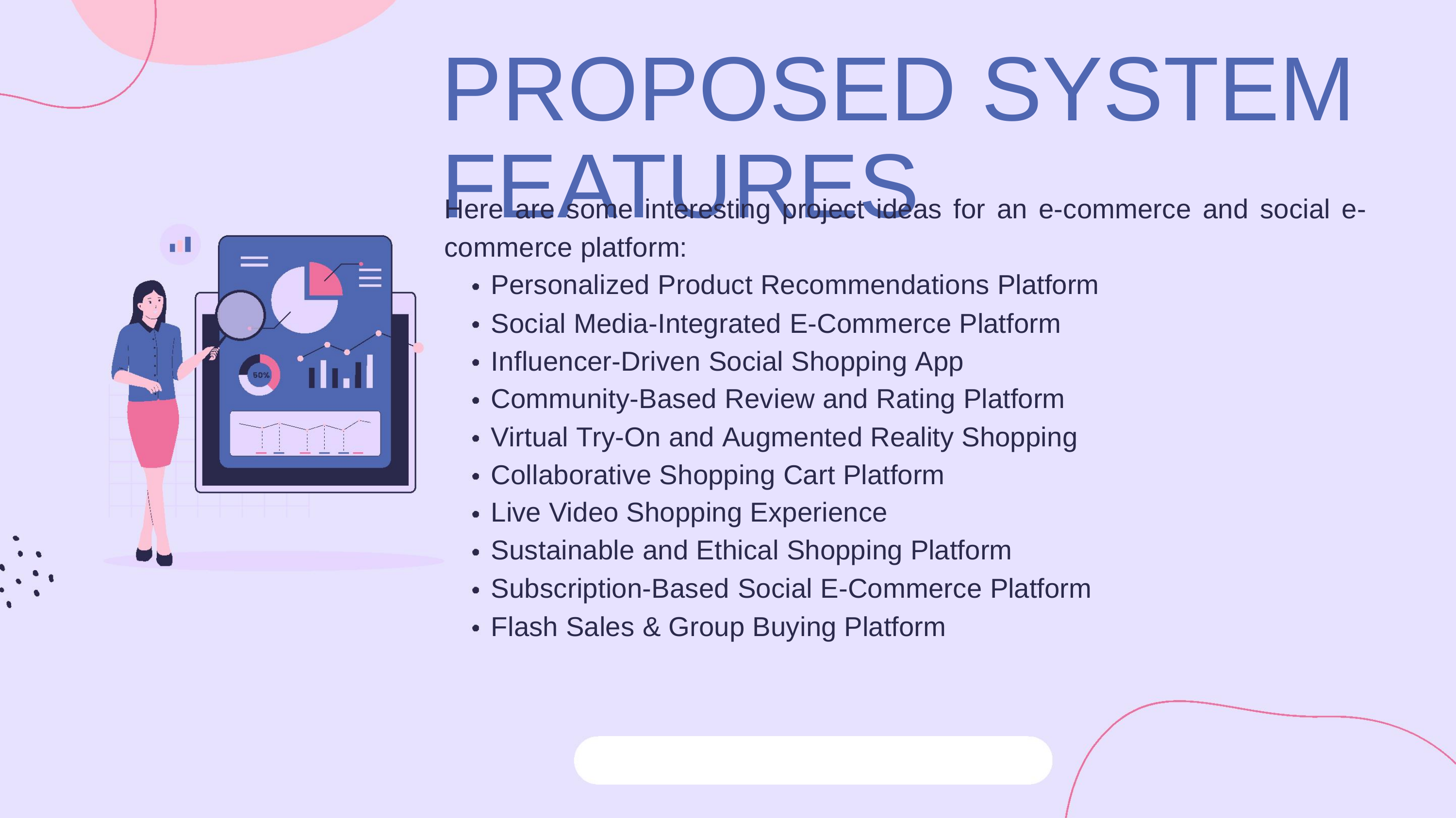

PROPOSED SYSTEM FEATURES
Here are some interesting project ideas for an e-commerce and social e-
commerce platform:
Personalized Product Recommendations Platform
Social Media-Integrated E-Commerce Platform
Influencer-Driven Social Shopping App
Community-Based Review and Rating Platform
Virtual Try-On and Augmented Reality Shopping
Collaborative Shopping Cart Platform
Live Video Shopping Experience
Sustainable and Ethical Shopping Platform
Subscription-Based Social E-Commerce Platform
Flash Sales & Group Buying Platform